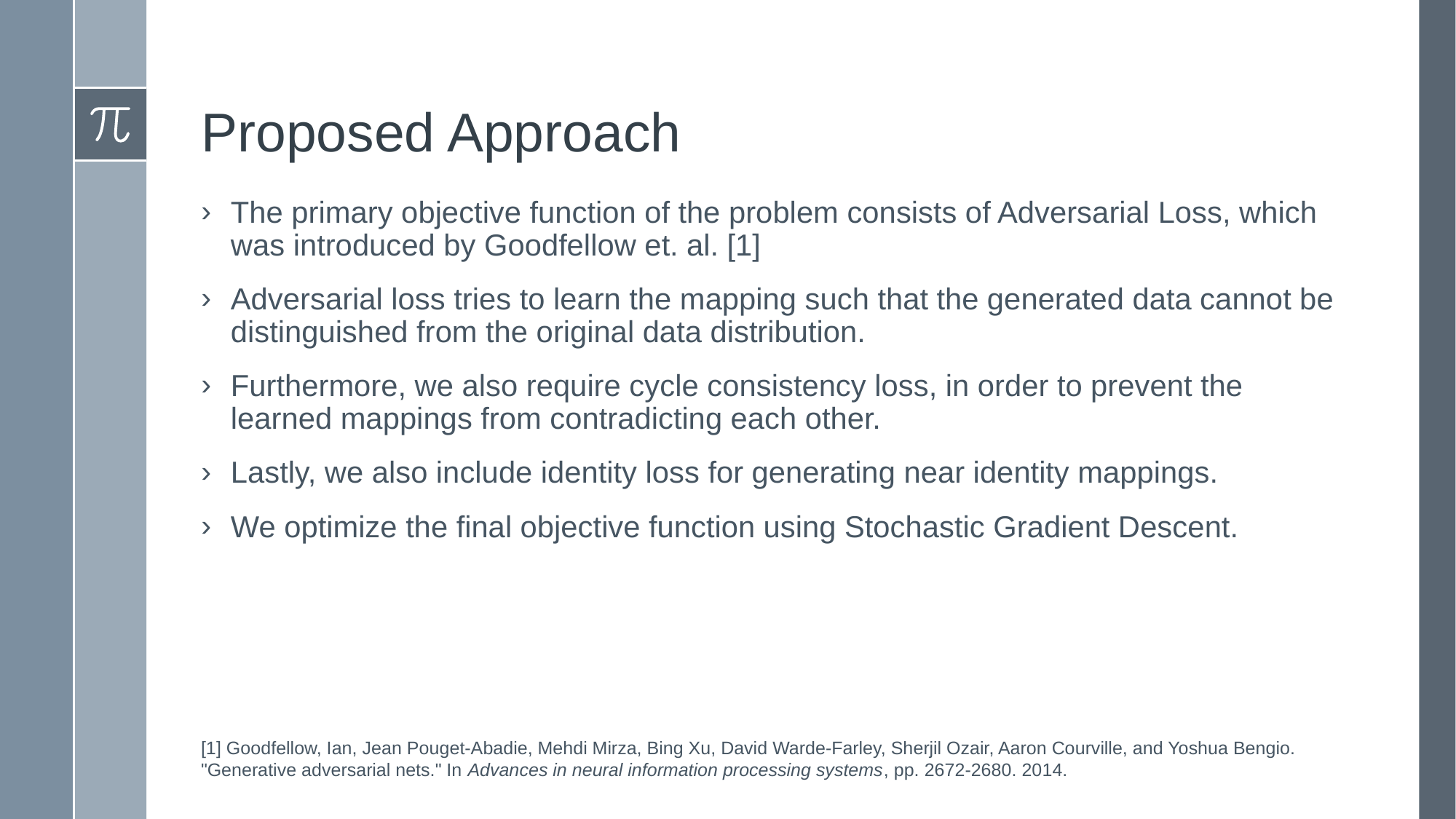

# Proposed Approach
The primary objective function of the problem consists of Adversarial Loss, which was introduced by Goodfellow et. al. [1]
Adversarial loss tries to learn the mapping such that the generated data cannot be distinguished from the original data distribution.
Furthermore, we also require cycle consistency loss, in order to prevent the learned mappings from contradicting each other.
Lastly, we also include identity loss for generating near identity mappings.
We optimize the final objective function using Stochastic Gradient Descent.
[1] Goodfellow, Ian, Jean Pouget-Abadie, Mehdi Mirza, Bing Xu, David Warde-Farley, Sherjil Ozair, Aaron Courville, and Yoshua Bengio. "Generative adversarial nets." In Advances in neural information processing systems, pp. 2672-2680. 2014.